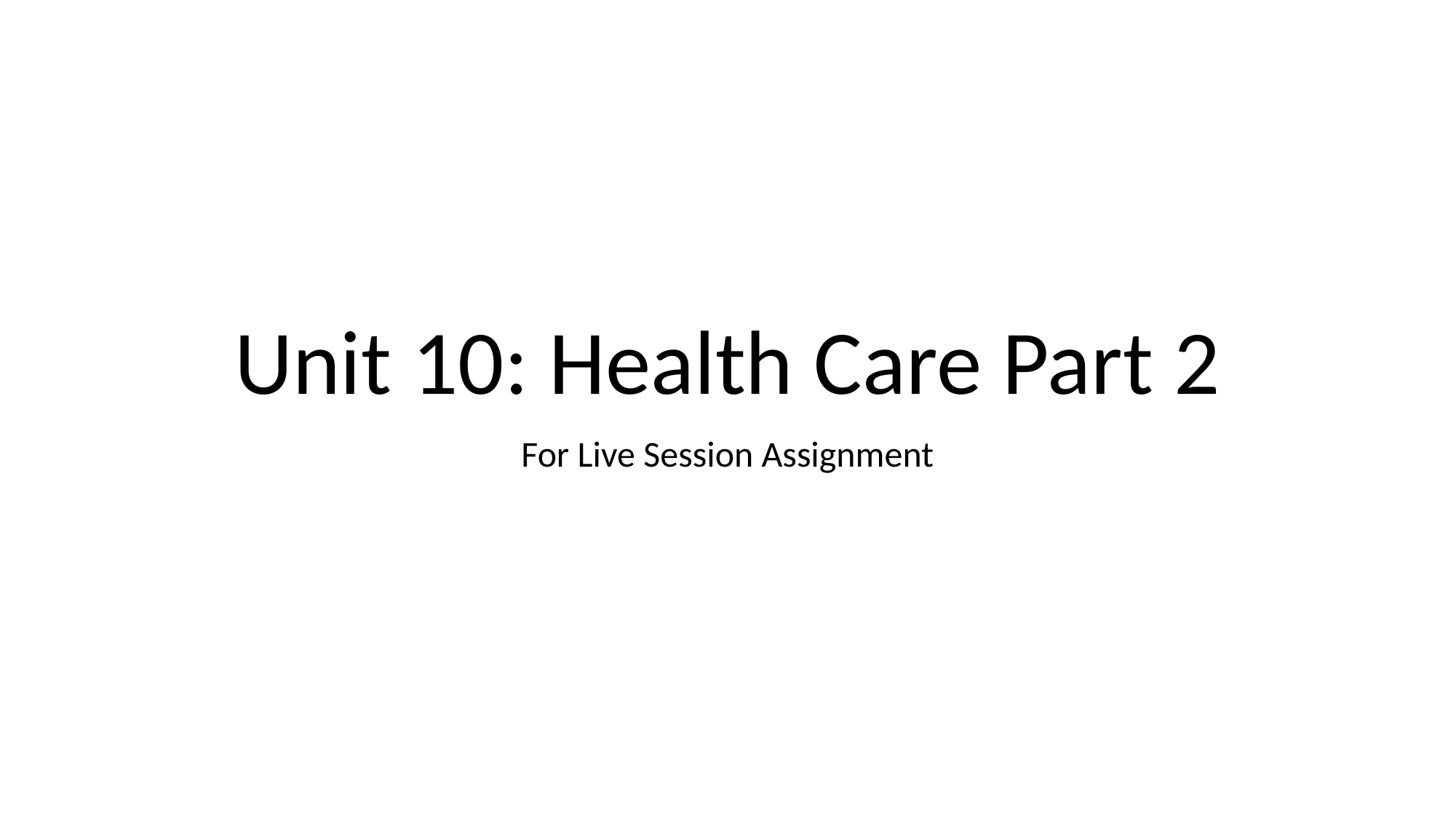

# Unit 10: Health Care Part 2
For Live Session Assignment